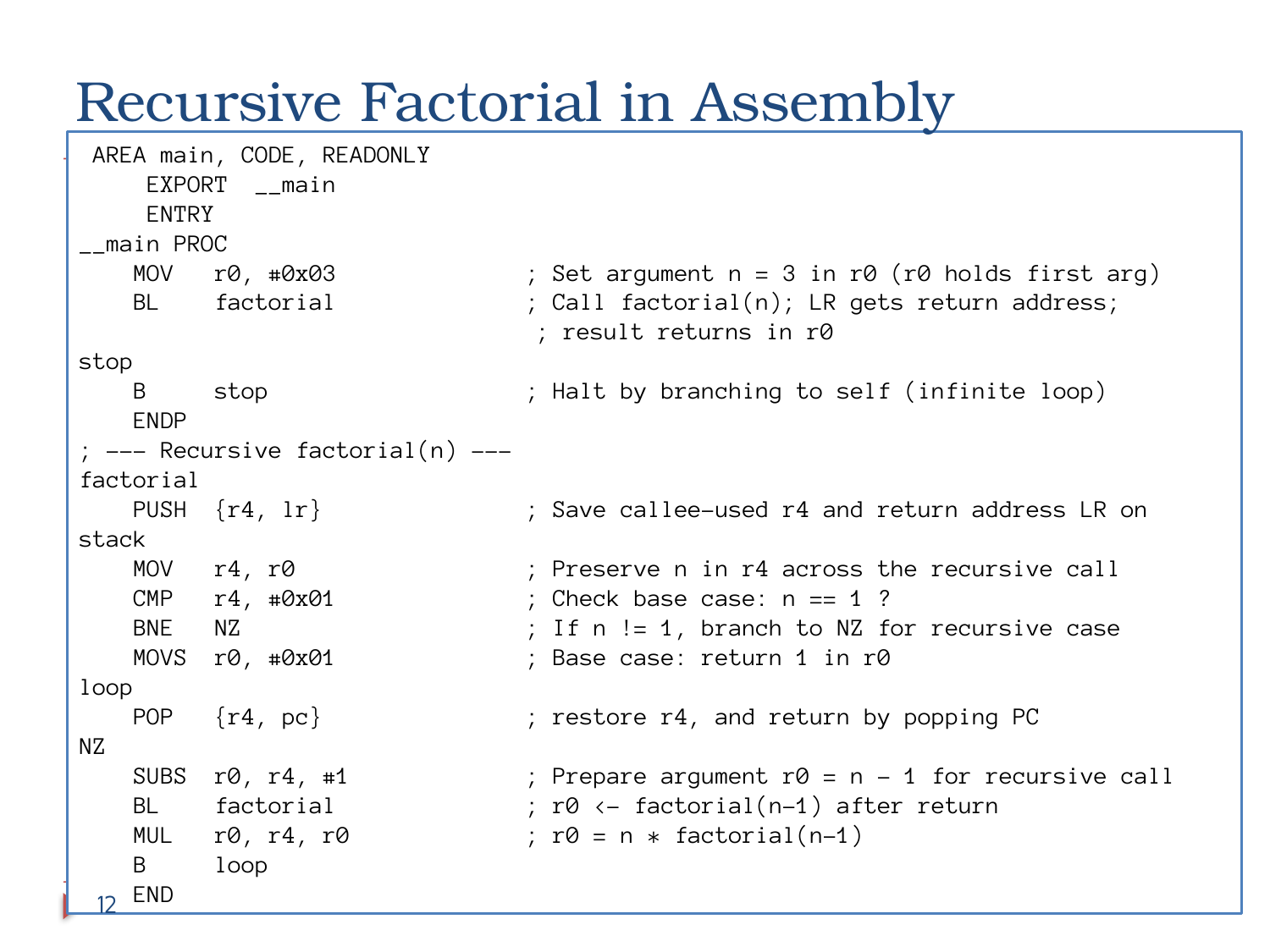

# Recursive Factorial in Assembly
 AREA main, CODE, READONLY
     EXPORT  __main
     ENTRY
__main PROC
    MOV   r0, #0x03              ; Set argument n = 3 in r0 (r0 holds first arg)
    BL    factorial              ; Call factorial(n); LR gets return address; 		 	               ; result returns in r0
stop
    B     stop                   ; Halt by branching to self (infinite loop)
    ENDP
; --- Recursive factorial(n) ---
factorial
    PUSH  {r4, lr}               ; Save callee-used r4 and return address LR on stack
    MOV   r4, r0                 ; Preserve n in r4 across the recursive call
    CMP   r4, #0x01              ; Check base case: n == 1 ?
    BNE   NZ                     ; If n != 1, branch to NZ for recursive case
    MOVS  r0, #0x01              ; Base case: return 1 in r0
loop
    POP   {r4, pc}               ; restore r4, and return by popping PC
NZ
    SUBS  r0, r4, #1             ; Prepare argument r0 = n - 1 for recursive call
    BL    factorial              ; r0 <- factorial(n-1) after return
    MUL   r0, r4, r0             ; r0 = n * factorial(n-1)
    B     loop
    END
12